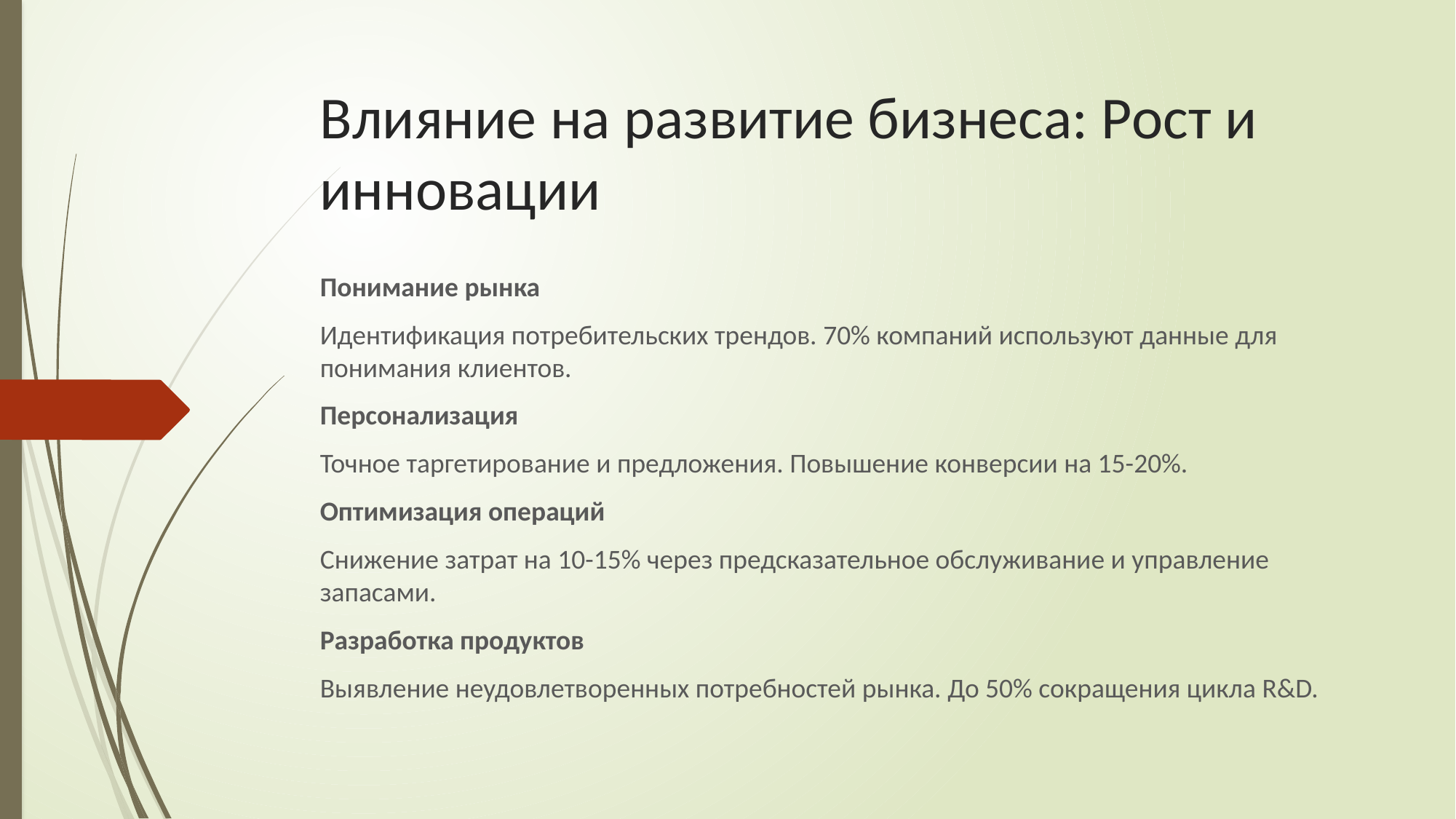

# Влияние на развитие бизнеса: Рост и инновации
Понимание рынка
Идентификация потребительских трендов. 70% компаний используют данные для понимания клиентов.
Персонализация
Точное таргетирование и предложения. Повышение конверсии на 15-20%.
Оптимизация операций
Снижение затрат на 10-15% через предсказательное обслуживание и управление запасами.
Разработка продуктов
Выявление неудовлетворенных потребностей рынка. До 50% сокращения цикла R&D.